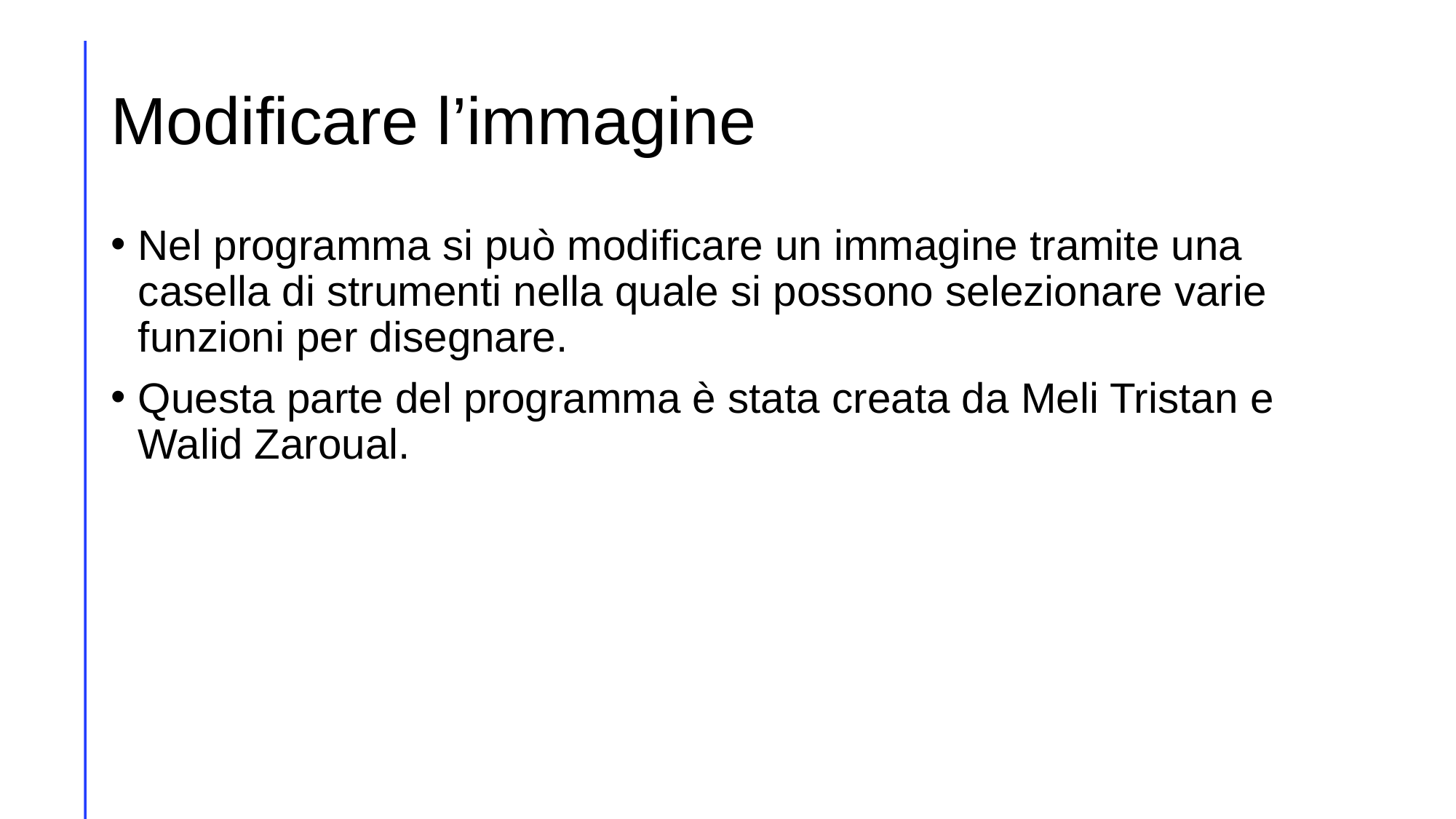

# Modificare l’immagine
Nel programma si può modificare un immagine tramite una casella di strumenti nella quale si possono selezionare varie funzioni per disegnare.
Questa parte del programma è stata creata da Meli Tristan e Walid Zaroual.